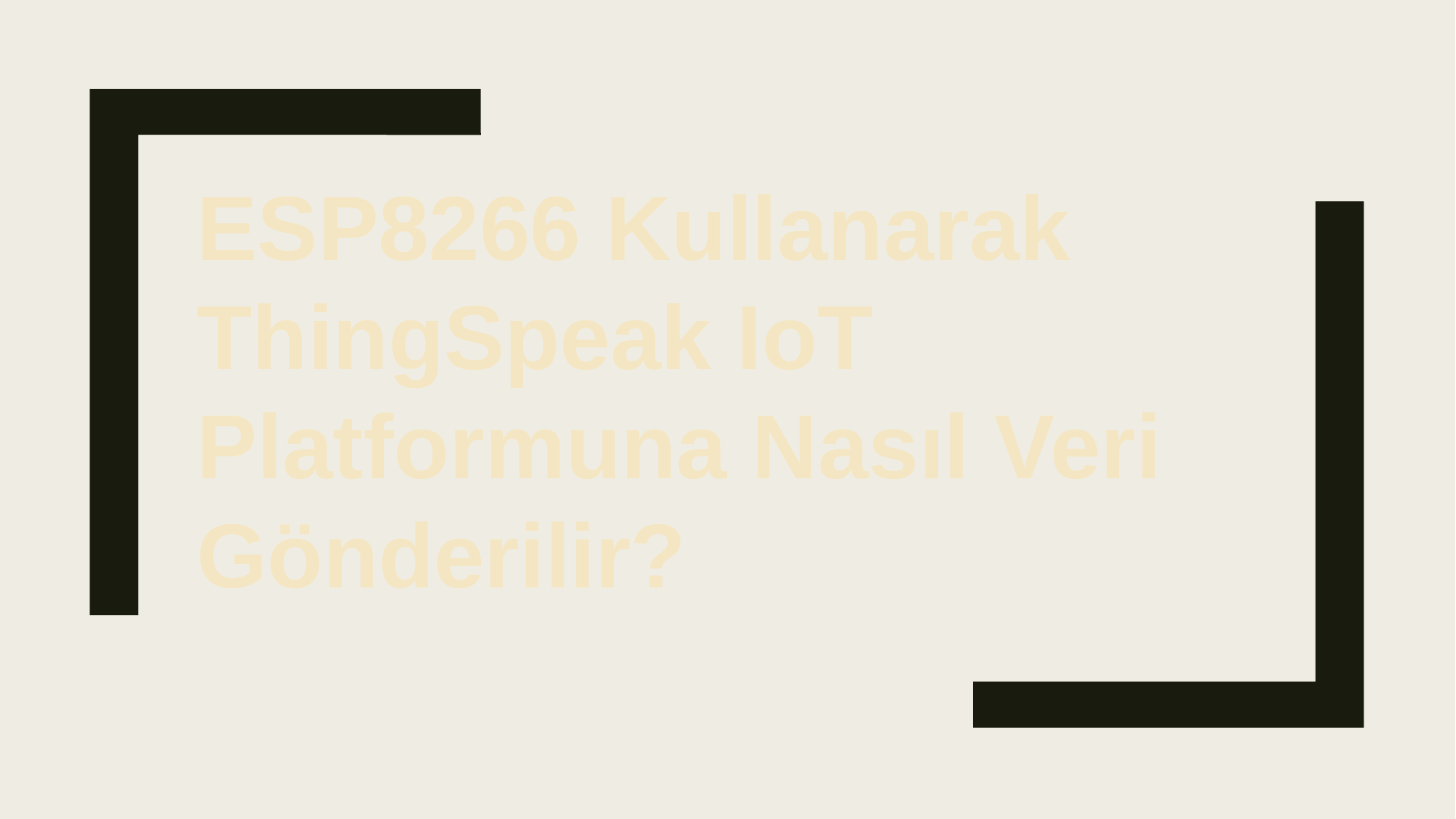

ESP8266 Kullanarak ThingSpeak IoT Platformuna Nasıl Veri Gönderilir?